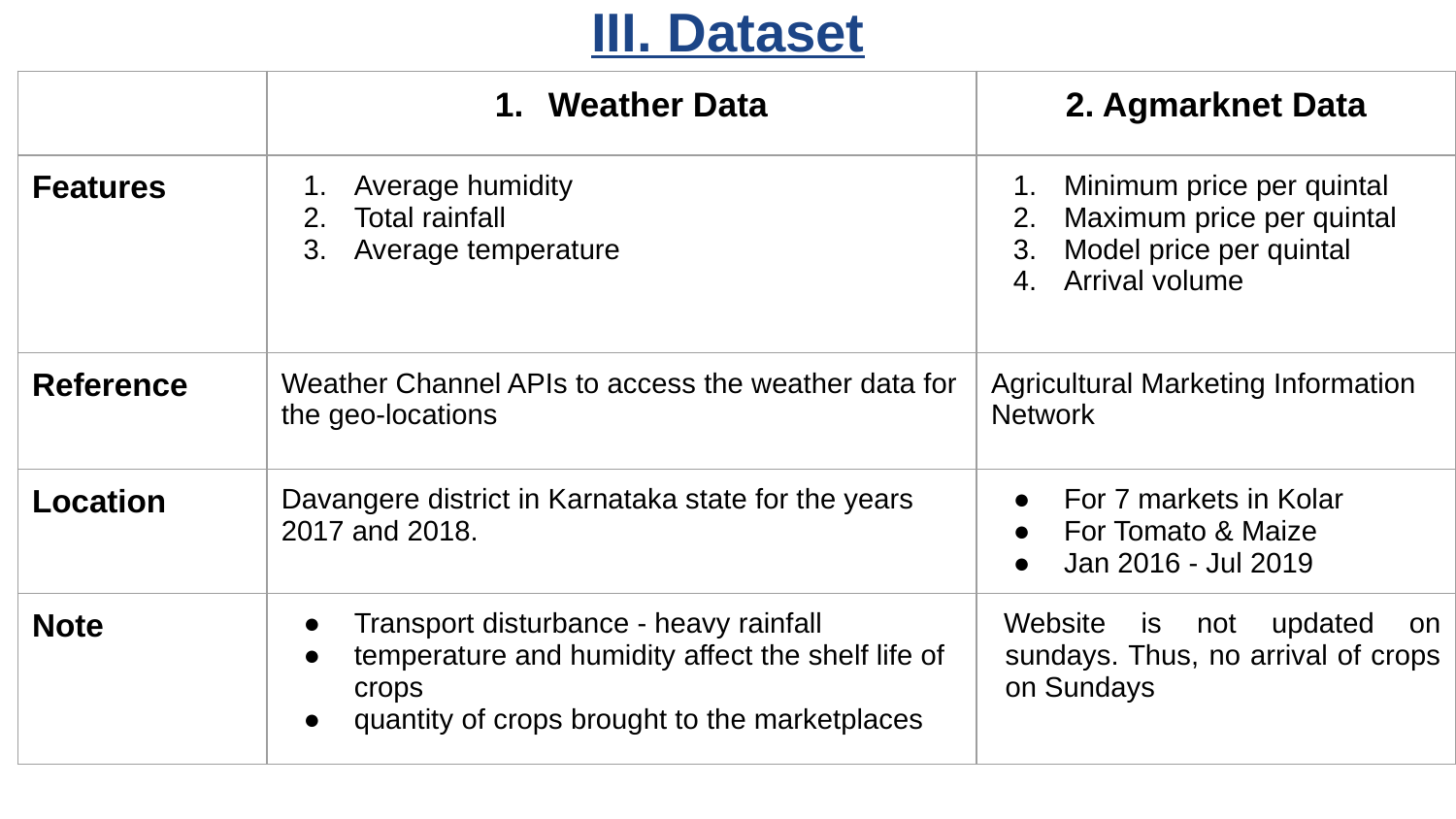

III. Dataset

|  | Weather Data | 2. Agmarknet Data |
| --- | --- | --- |
| Features | Average humidity Total rainfall Average temperature | Minimum price per quintal Maximum price per quintal Model price per quintal Arrival volume |
| Reference | Weather Channel APIs to access the weather data for the geo-locations | Agricultural Marketing Information Network |
| Location | Davangere district in Karnataka state for the years 2017 and 2018. | For 7 markets in Kolar For Tomato & Maize Jan 2016 - Jul 2019 |
| Note | Transport disturbance - heavy rainfall temperature and humidity affect the shelf life of crops quantity of crops brought to the marketplaces | Website is not updated on sundays. Thus, no arrival of crops on Sundays |